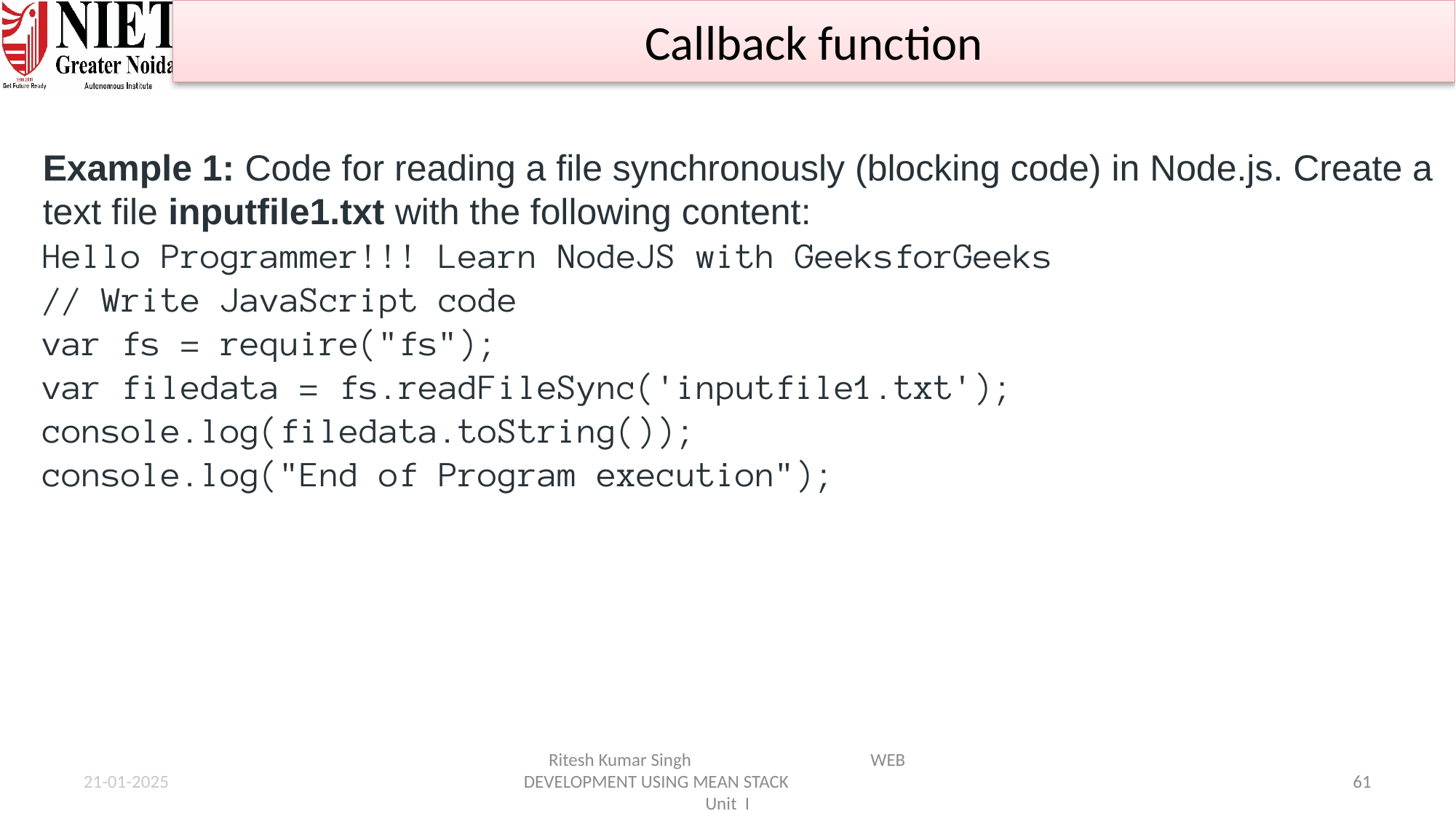

Callback function
Example 1: Code for reading a file synchronously (blocking code) in Node.js. Create a text file inputfile1.txt with the following content:
Hello Programmer!!! Learn NodeJS with GeeksforGeeks
// Write JavaScript code
var fs = require("fs");
var filedata = fs.readFileSync('inputfile1.txt');
console.log(filedata.toString());
console.log("End of Program execution");

21-01-2025
Ritesh Kumar Singh                                           WEB DEVELOPMENT USING MEAN STACK                                   Unit  I
61